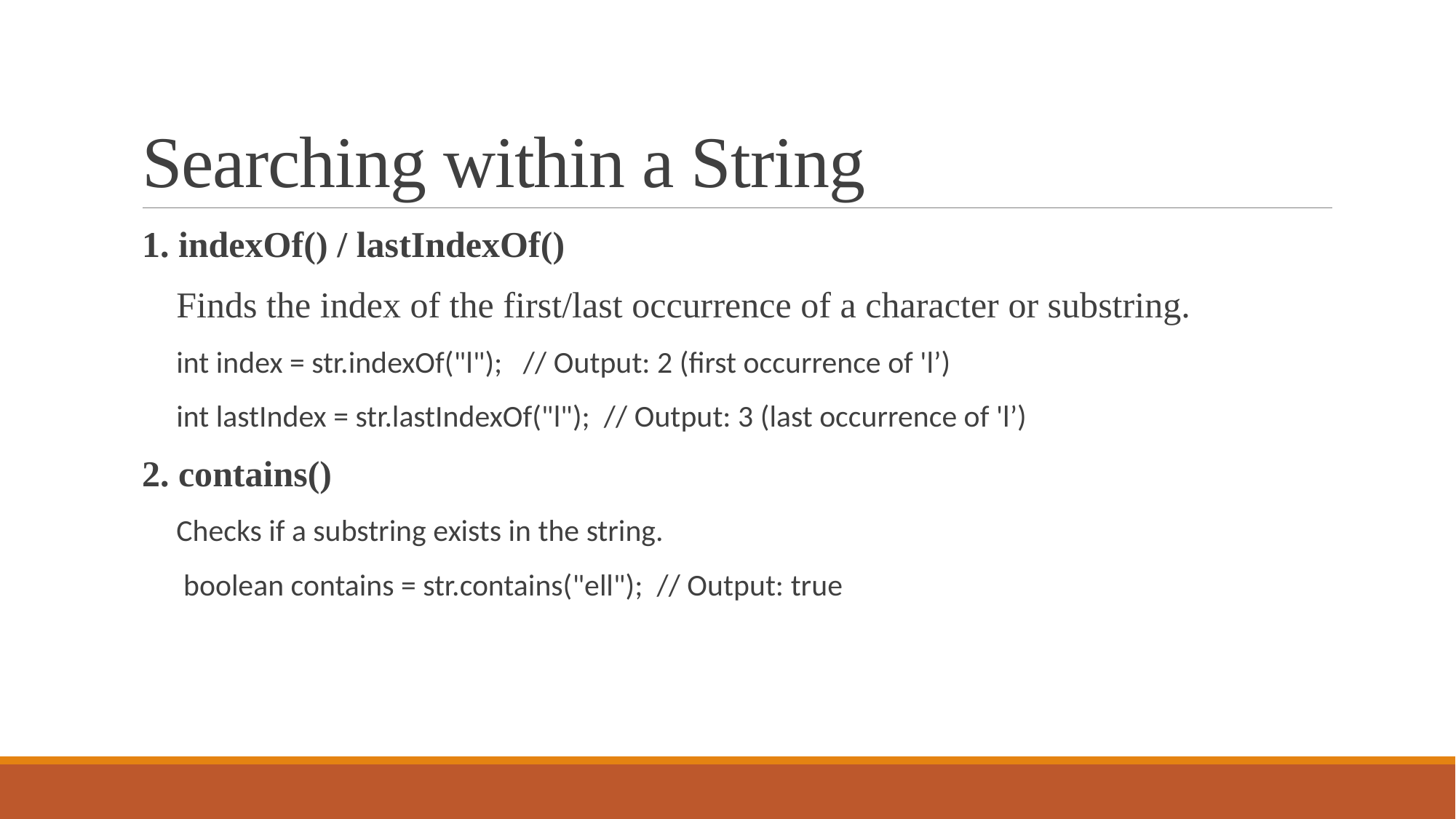

# Searching within a String
1. indexOf() / lastIndexOf()
     Finds the index of the first/last occurrence of a character or substring.
     int index = str.indexOf("l");   // Output: 2 (first occurrence of 'l’)
     int lastIndex = str.lastIndexOf("l");  // Output: 3 (last occurrence of 'l’)
2. contains()
     Checks if a substring exists in the string.
      boolean contains = str.contains("ell");  // Output: true